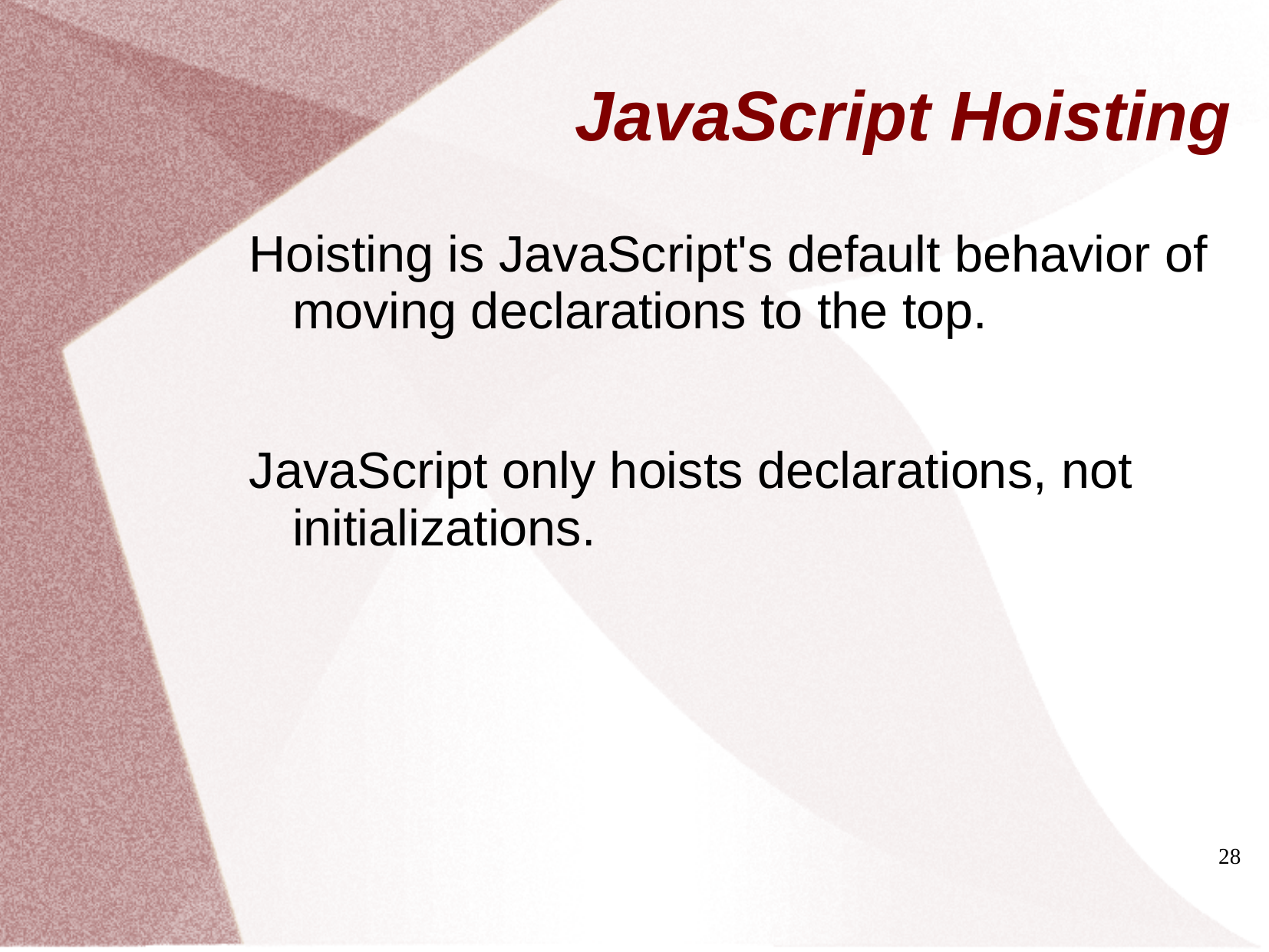

# JavaScript Hoisting
Hoisting is JavaScript's default behavior of moving declarations to the top.

JavaScript only hoists declarations, not initializations.
28